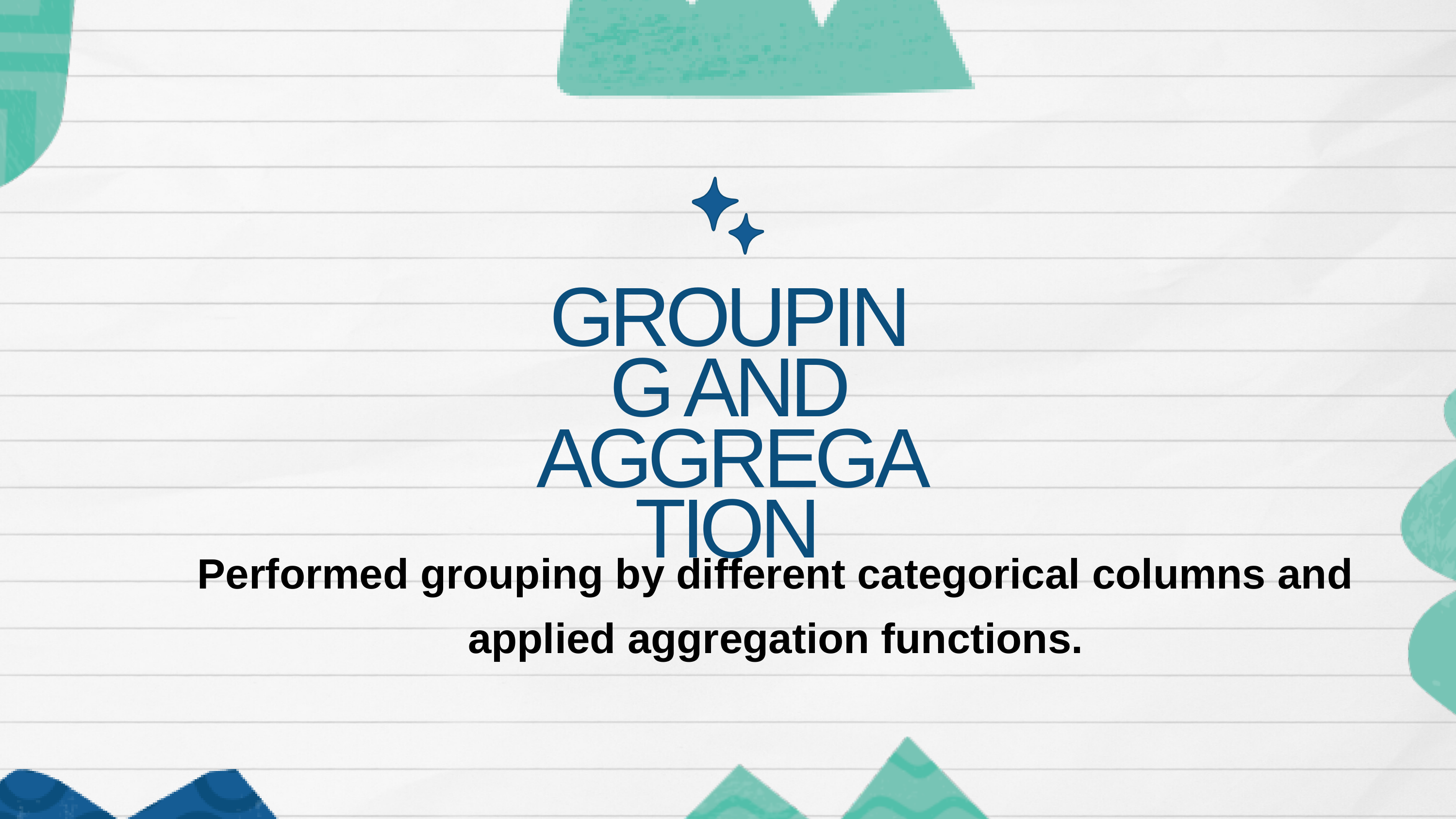

GROUPING AND AGGREGATION

Performed grouping by different categorical columns and applied aggregation functions.